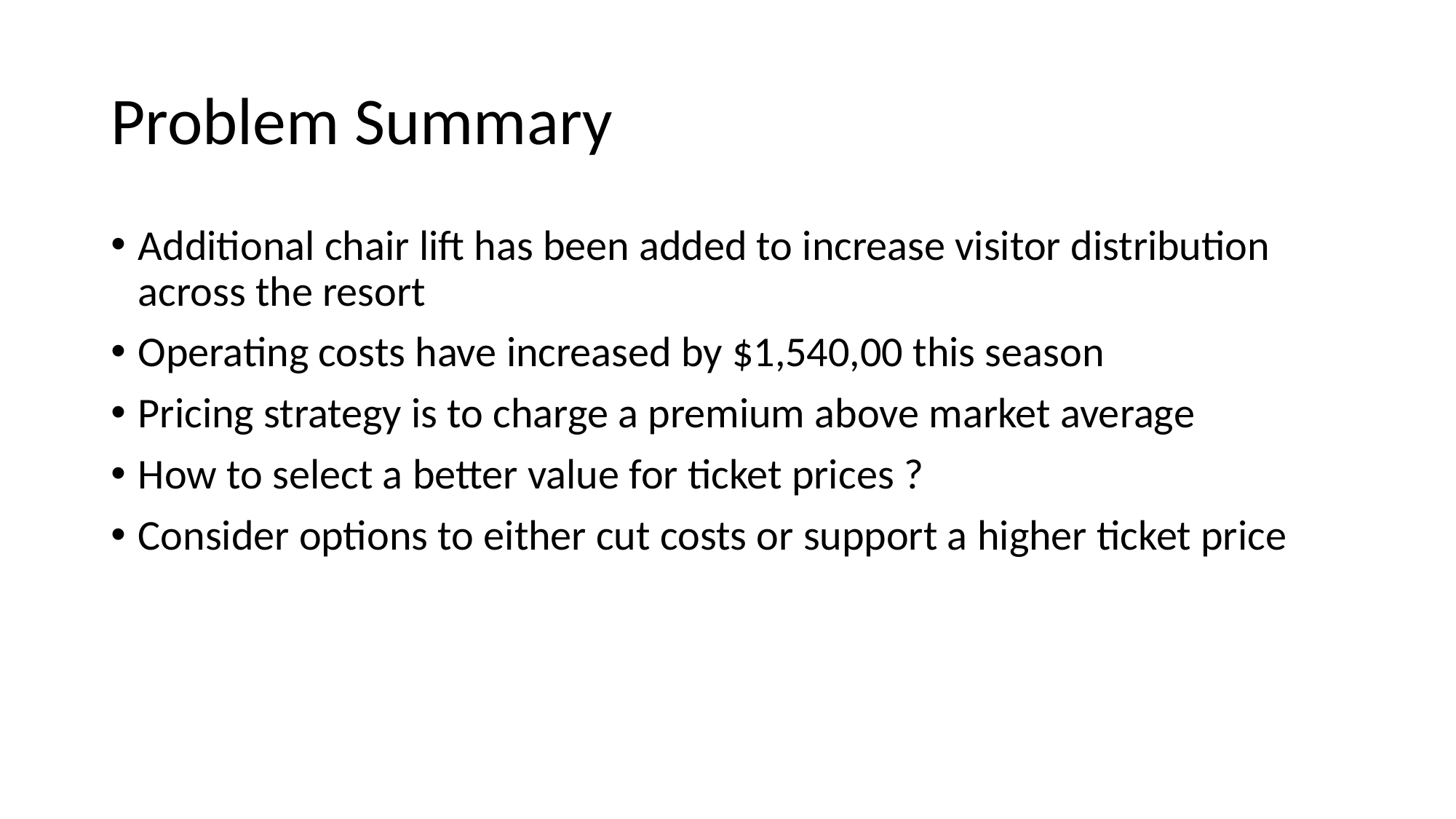

# Problem Summary
Additional chair lift has been added to increase visitor distribution across the resort
Operating costs have increased by $1,540,00 this season
Pricing strategy is to charge a premium above market average
How to select a better value for ticket prices ?
Consider options to either cut costs or support a higher ticket price